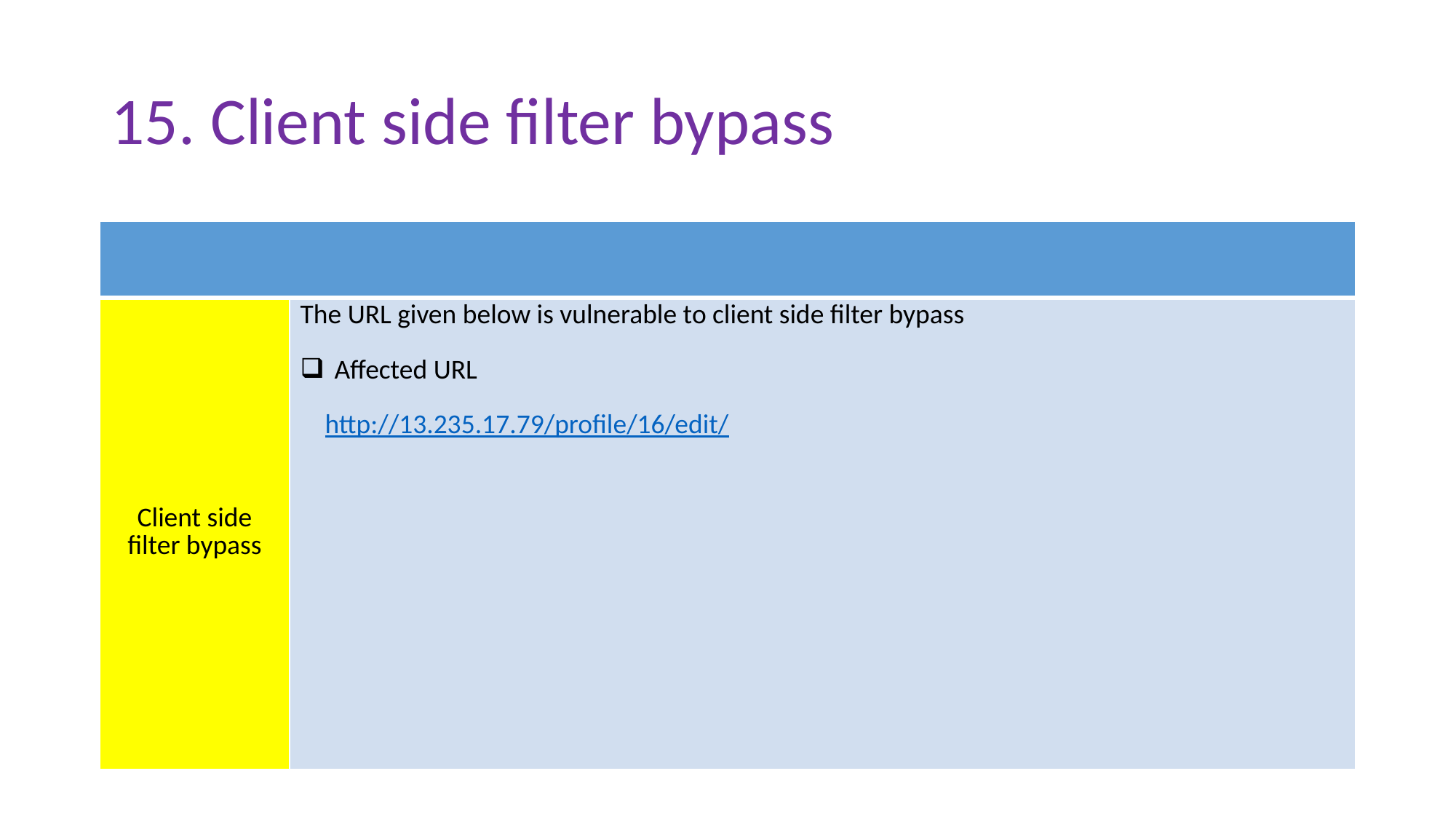

# 15. Client side filter bypass
|  |  |
| --- | --- |
| Client side filter bypass | The URL given below is vulnerable to client side filter bypass Affected URL http://13.235.17.79/profile/16/edit/ |